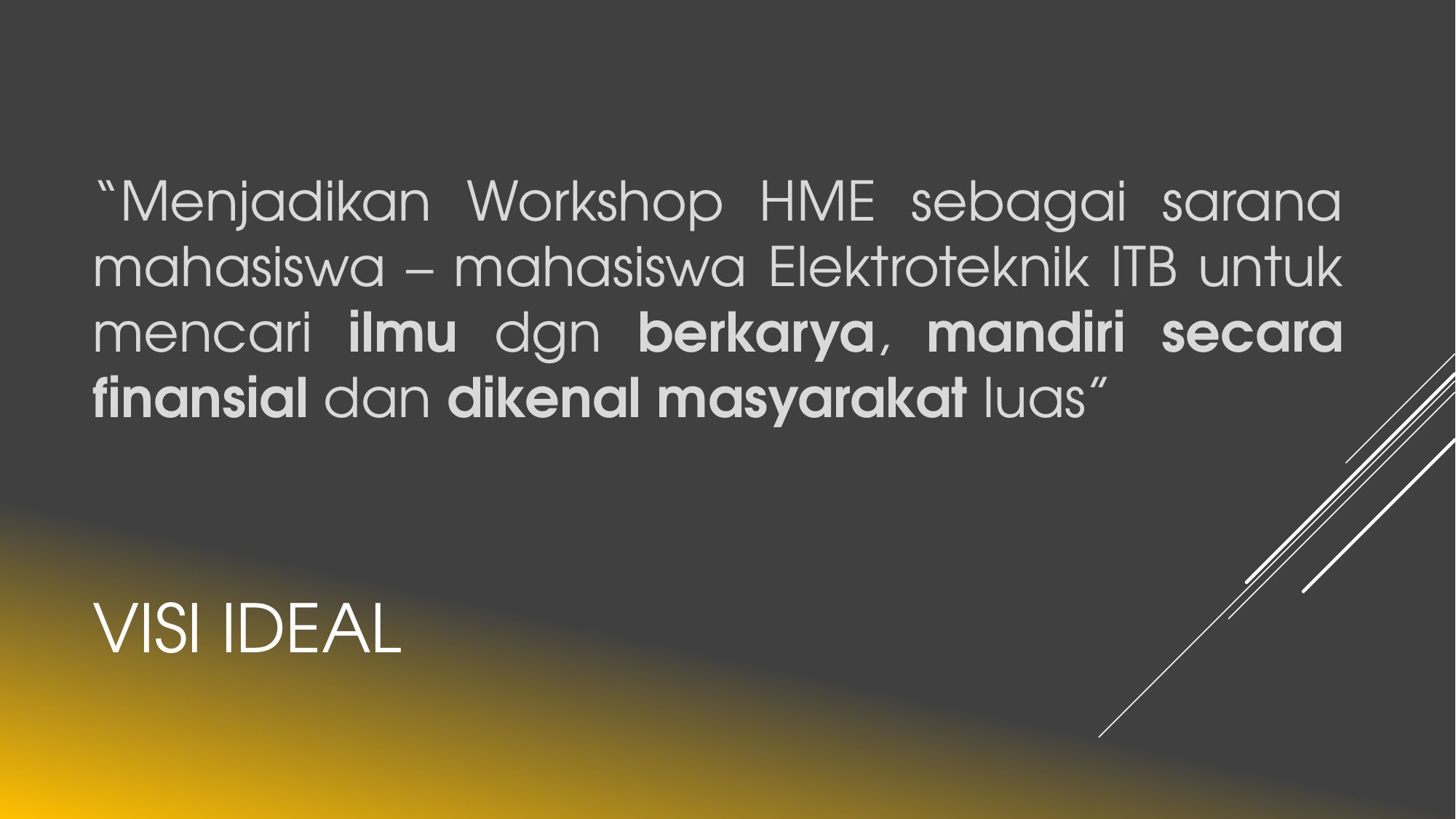

“Menjadikan Workshop HME sebagai sarana mahasiswa – mahasiswa Elektroteknik ITB untuk mencari ilmu dgn berkarya, mandiri secara finansial dan dikenal masyarakat luas”
# Visi Ideal